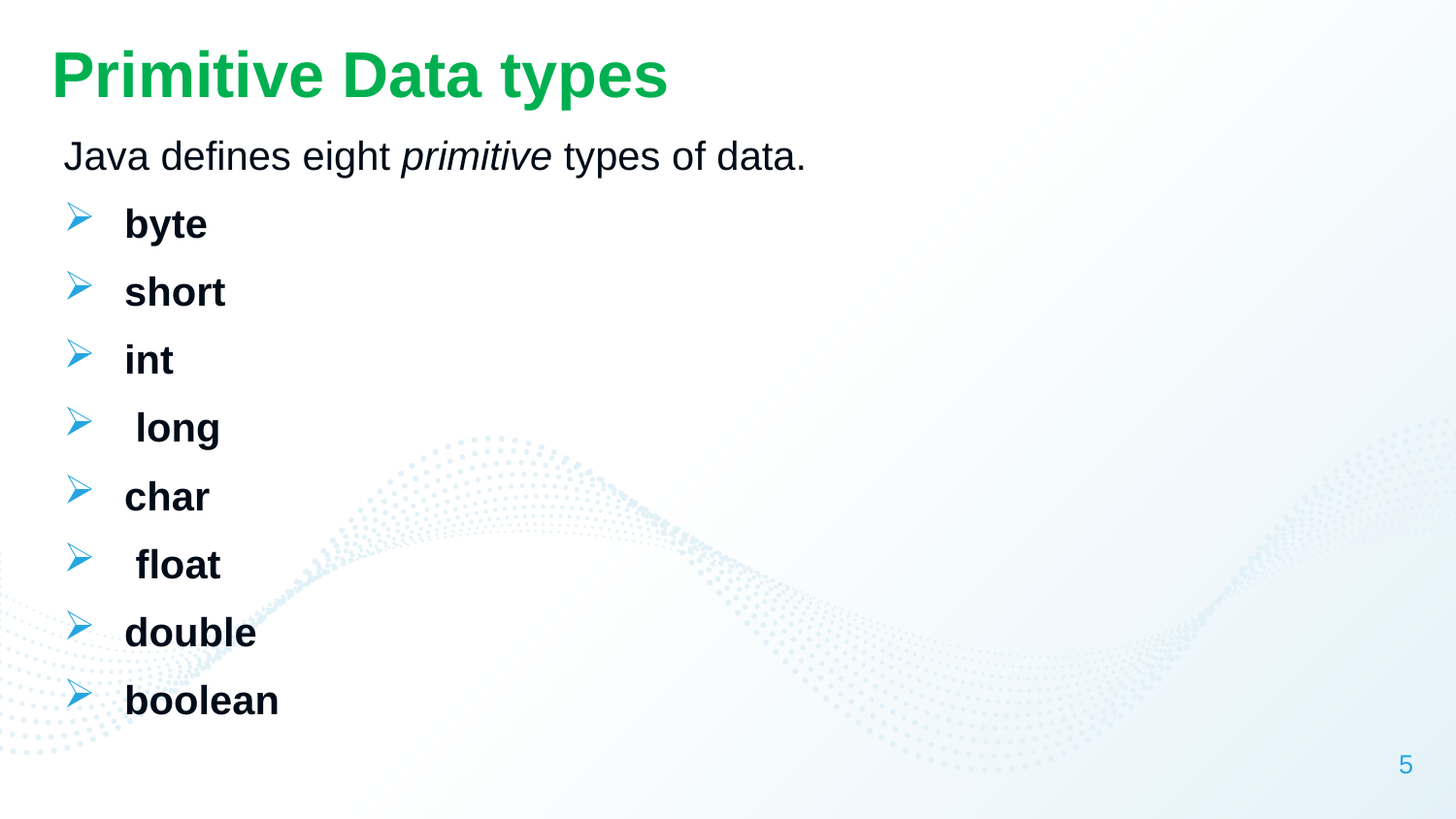

# Primitive Data types
Java defines eight primitive types of data.
byte
short
int
 long
char
 float
double
boolean

5